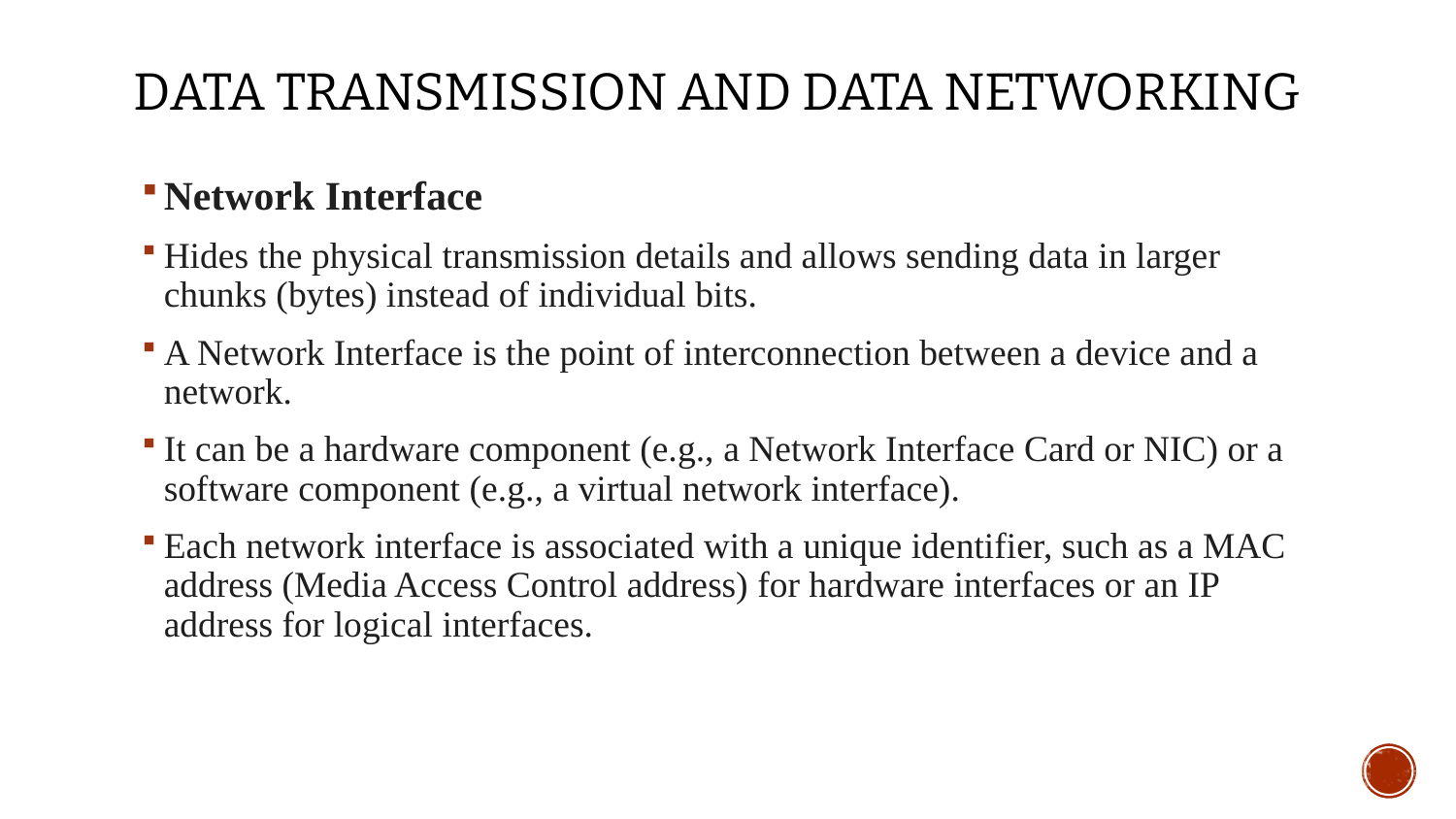

# Data Transmission and Data networking
Network Interface
Hides the physical transmission details and allows sending data in larger chunks (bytes) instead of individual bits.
A Network Interface is the point of interconnection between a device and a network.
It can be a hardware component (e.g., a Network Interface Card or NIC) or a software component (e.g., a virtual network interface).
Each network interface is associated with a unique identifier, such as a MAC address (Media Access Control address) for hardware interfaces or an IP address for logical interfaces.